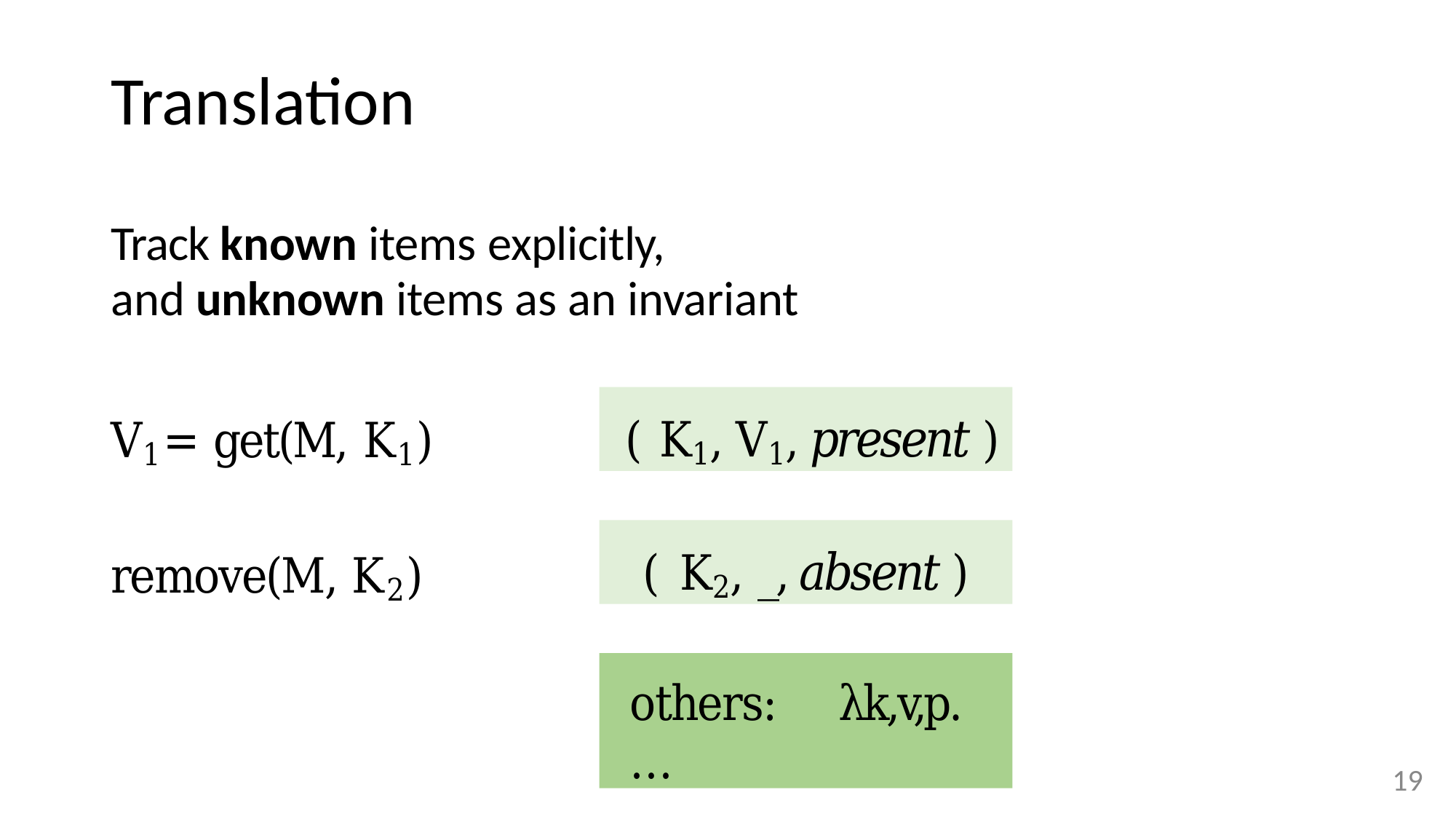

# Translation
Track known items explicitly,
and unknown items as an invariant
( K1, V1, present )
V1 = get(M, K1)
( K2, _, absent )
remove(M, K2)
others:	λk,v,p. …
19